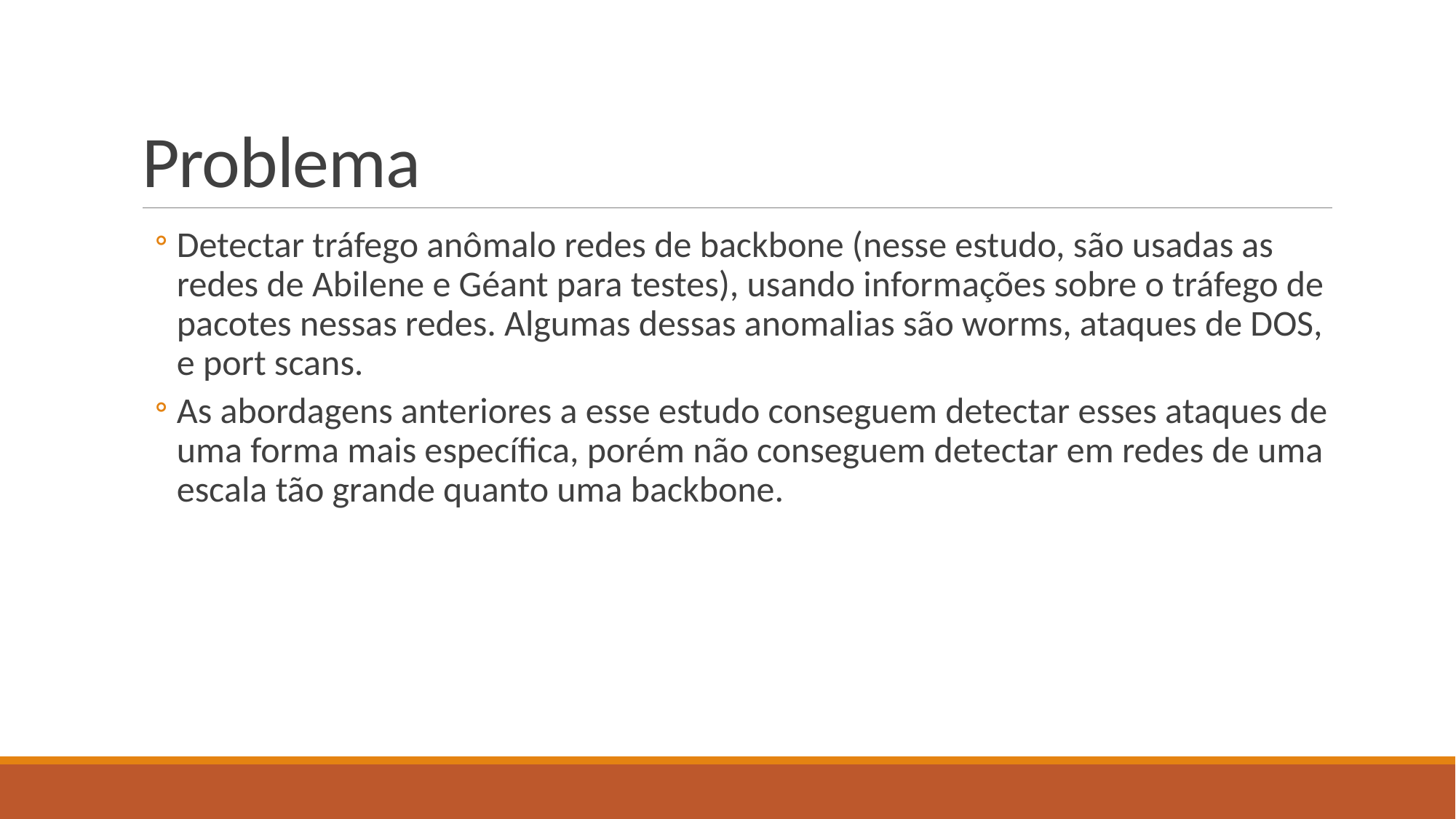

# Problema
Detectar tráfego anômalo redes de backbone (nesse estudo, são usadas as redes de Abilene e Géant para testes), usando informações sobre o tráfego de pacotes nessas redes. Algumas dessas anomalias são worms, ataques de DOS, e port scans.
As abordagens anteriores a esse estudo conseguem detectar esses ataques de uma forma mais específica, porém não conseguem detectar em redes de uma escala tão grande quanto uma backbone.